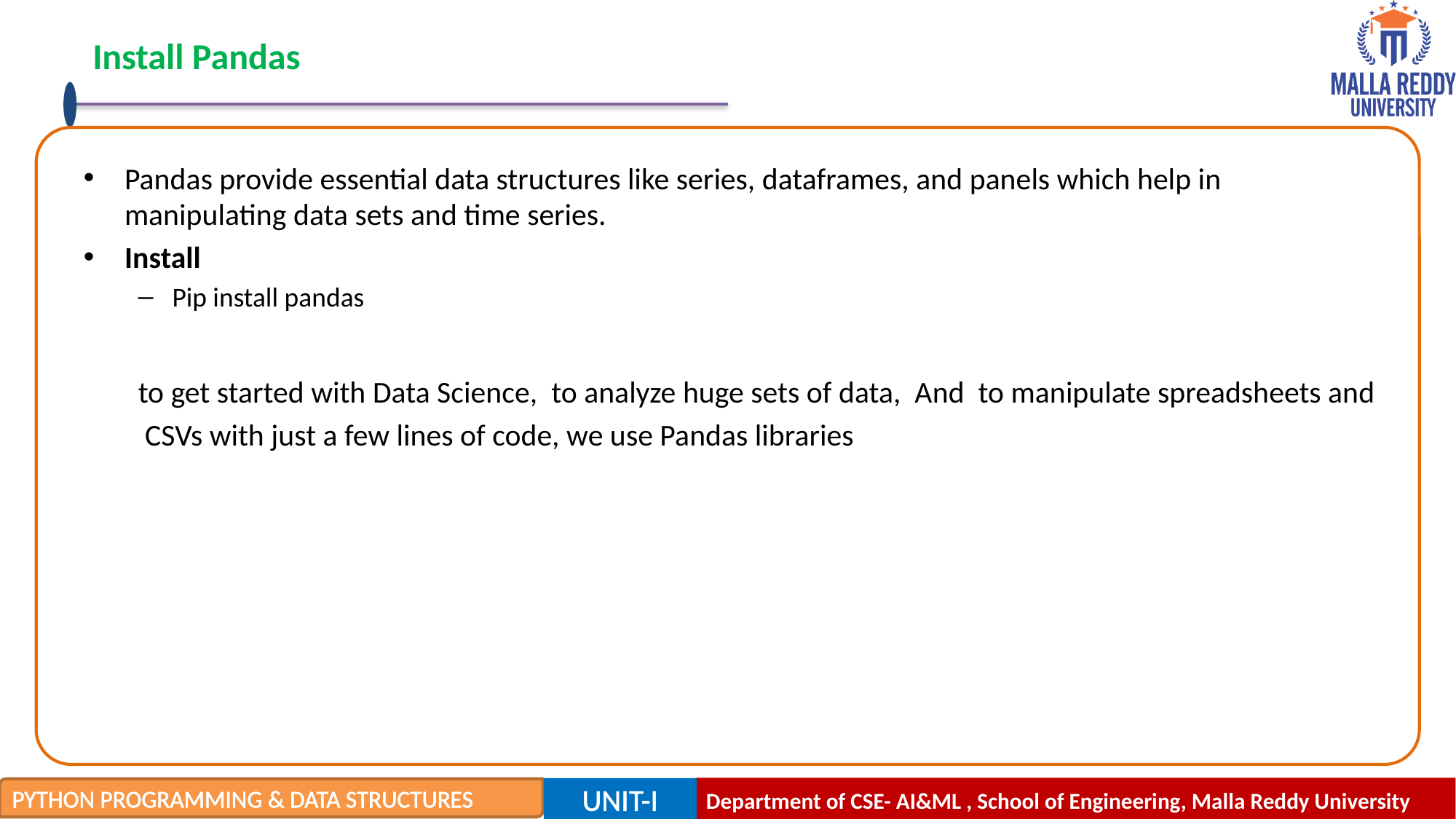

Install Pandas

Pandas provide essential data structures like series, dataframes, and panels which help in manipulating data sets and time series.
Install
Pip install pandas

to get started with Data Science,  to analyze huge sets of data,  And  to manipulate spreadsheets and
 CSVs with just a few lines of code, we use Pandas libraries